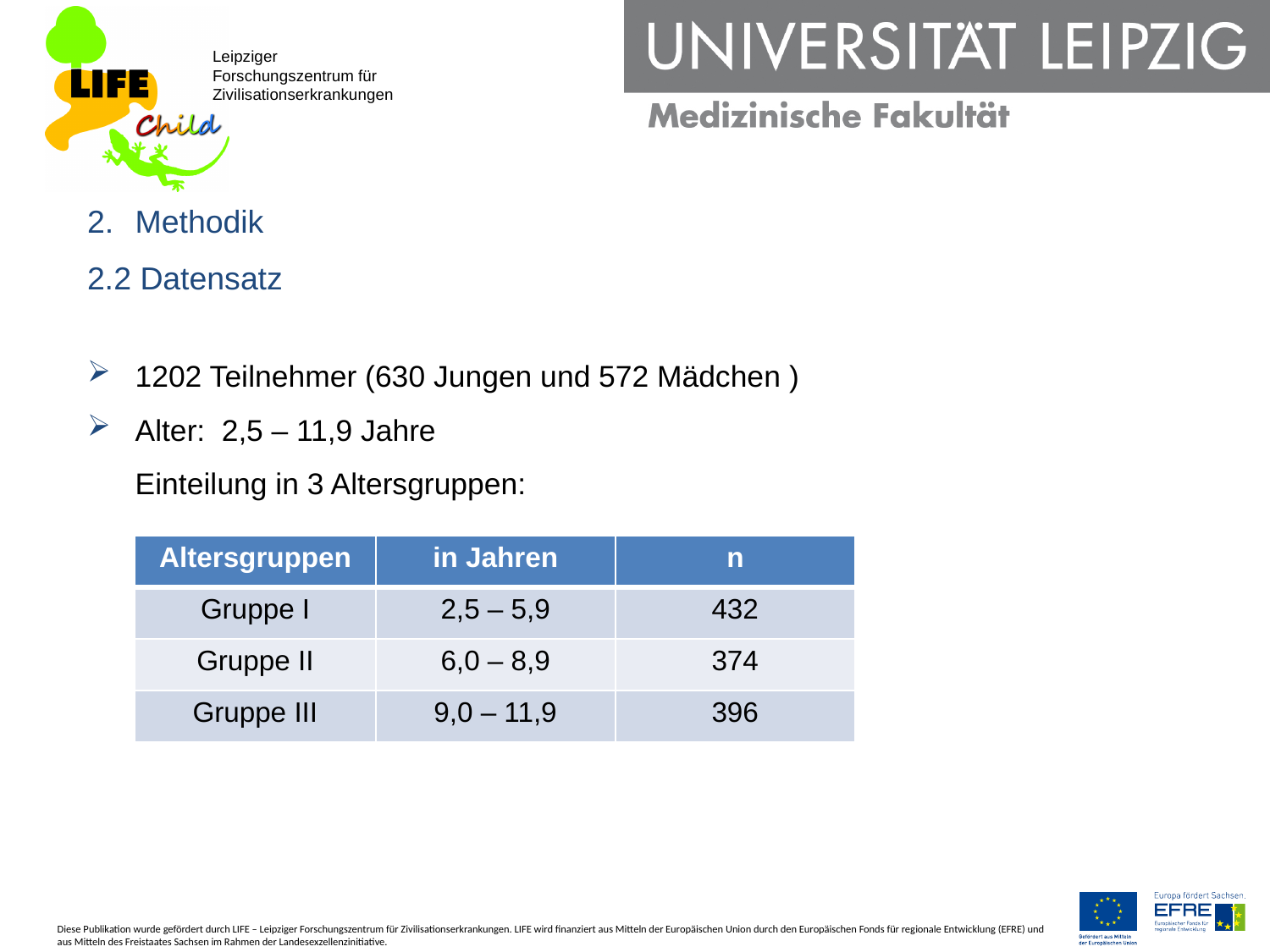

Methodik
2.2 Datensatz

1202 Teilnehmer (630 Jungen und 572 Mädchen )
Alter:  2,5 – 11,9 Jahre
Einteilung in 3 Altersgruppen:
| Altersgruppen | in Jahren | n |
| --- | --- | --- |
| Gruppe I | 2,5 – 5,9 | 432 |
| Gruppe II | 6,0 – 8,9 | 374 |
| Gruppe III | 9,0 – 11,9 | 396 |